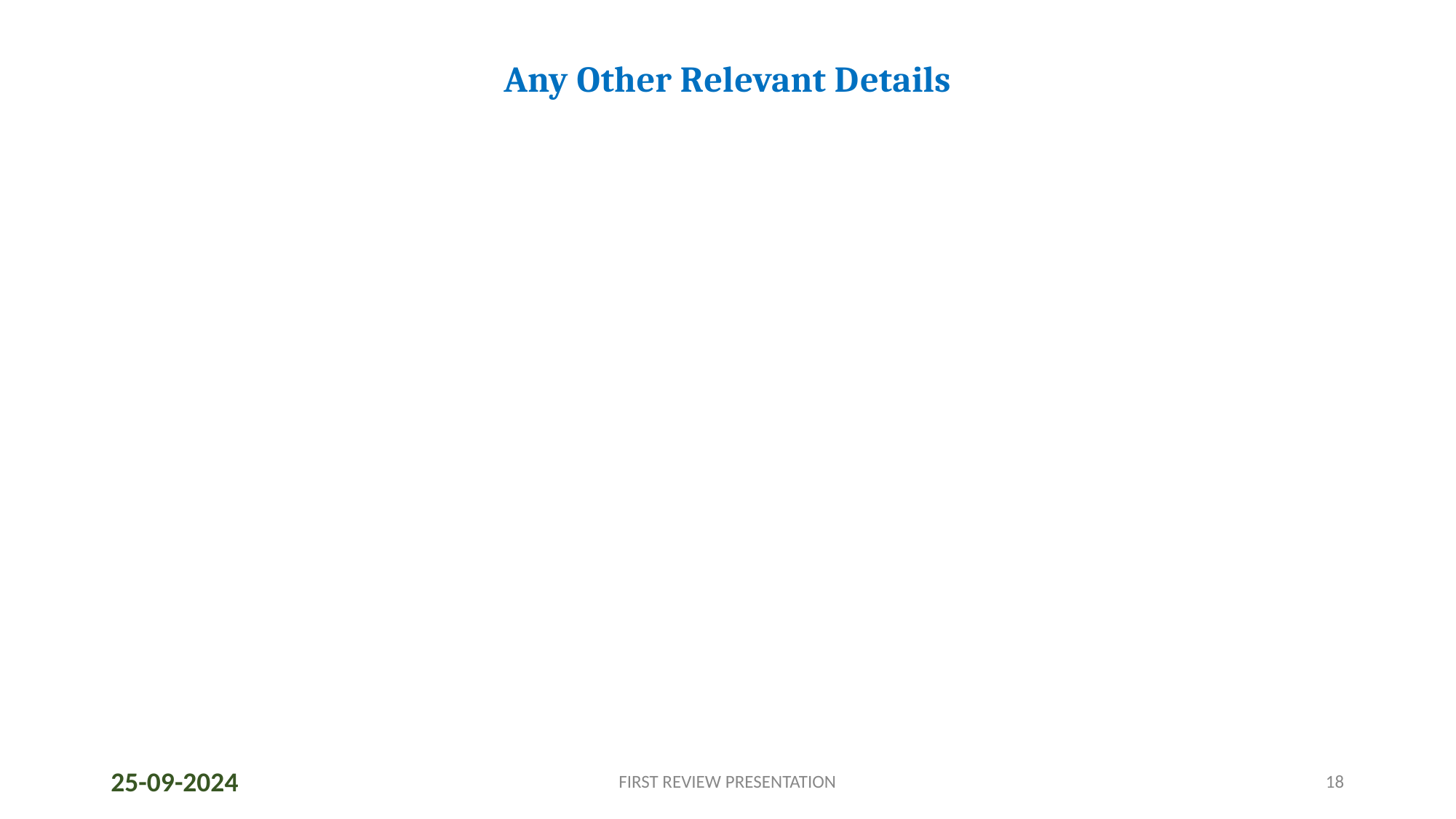

# Any Other Relevant Details
25-09-2024
FIRST REVIEW PRESENTATION
18